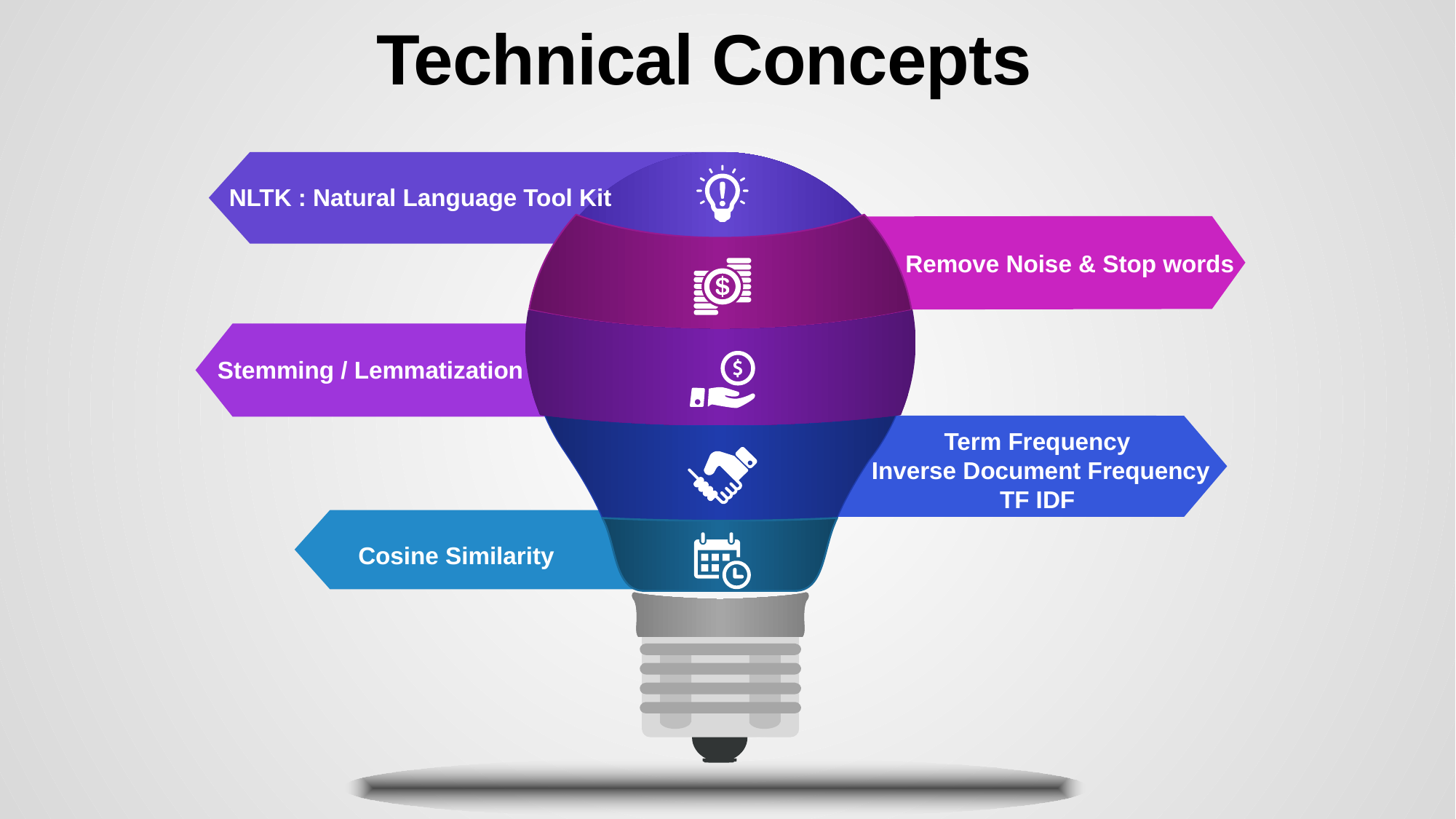

Technical Concepts

NLTK : Natural Language Tool Kit

Remove Noise & Stop words

Stemming / Lemmatization

Term Frequency
Inverse Document Frequency
TF IDF

Cosine Similarity